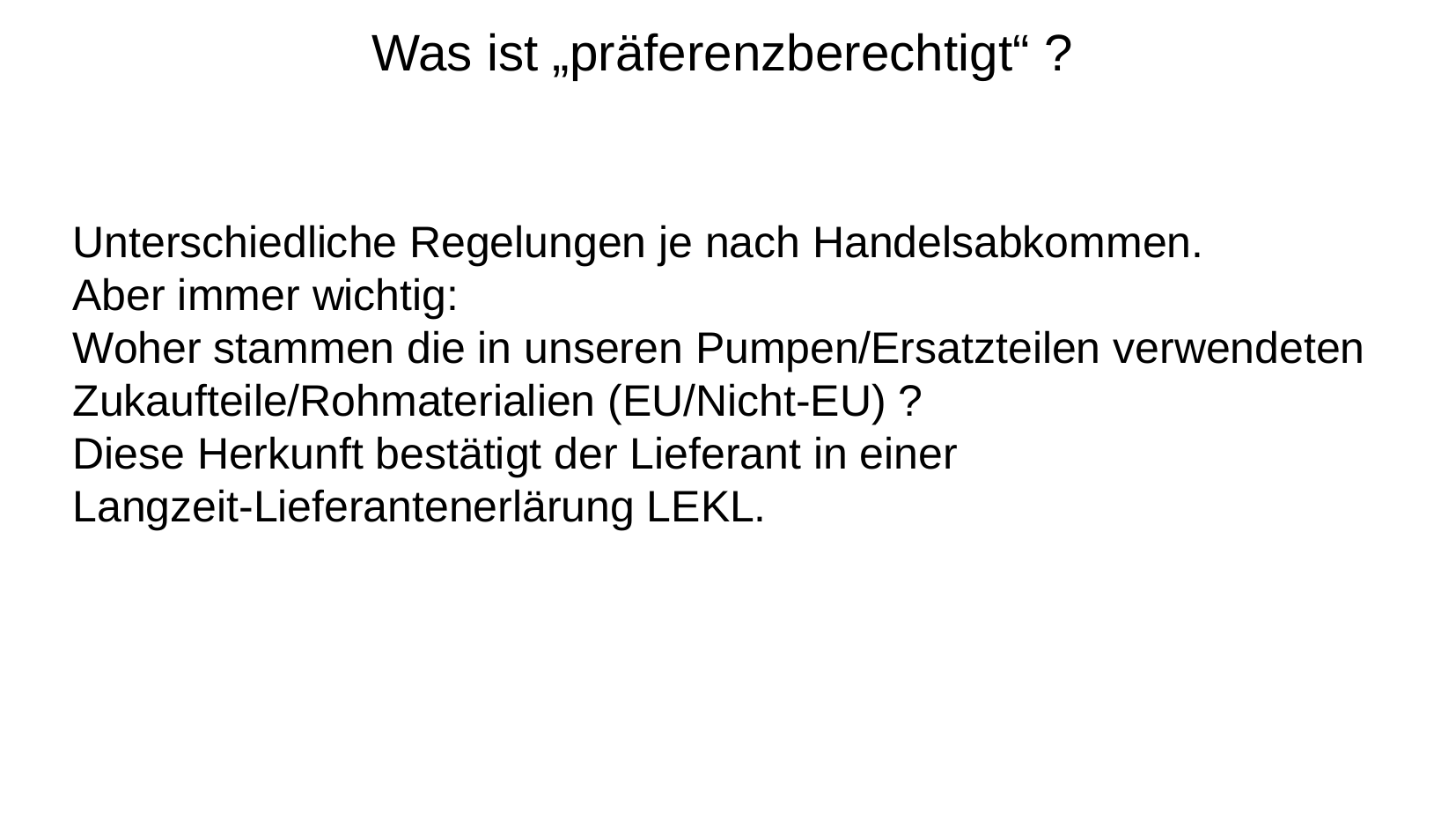

Was ist „präferenzberechtigt“ ?
Unterschiedliche Regelungen je nach Handelsabkommen.
Aber immer wichtig:
Woher stammen die in unseren Pumpen/Ersatzteilen verwendeten Zukaufteile/Rohmaterialien (EU/Nicht-EU) ?
Diese Herkunft bestätigt der Lieferant in einer
Langzeit-Lieferantenerlärung LEKL.